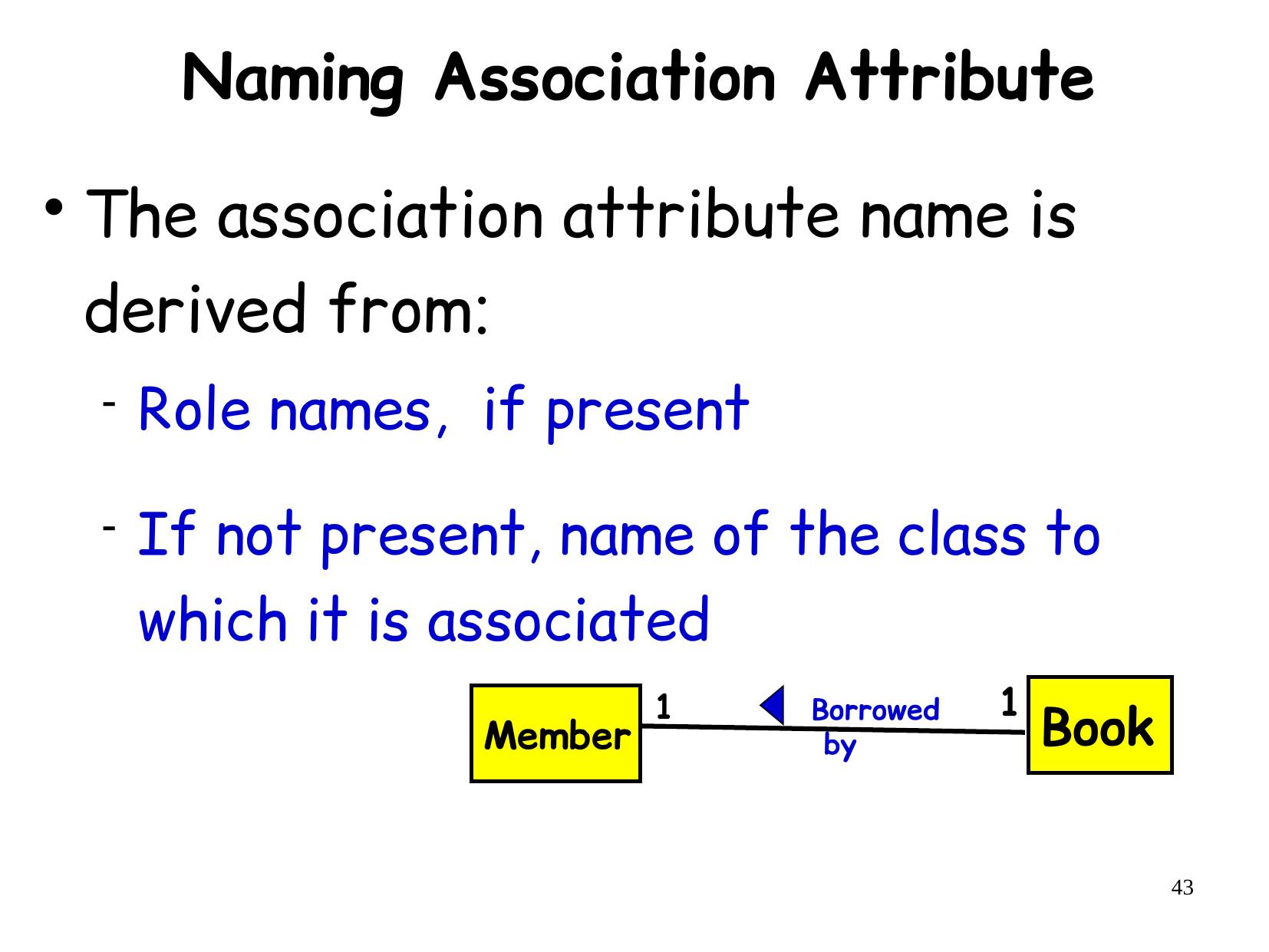

# Naming Association Attribute
The association attribute name is derived from:
Role names,  if present
If not present, name of the class to which it is associated
1
Book
1
Member
Borrowed
 by